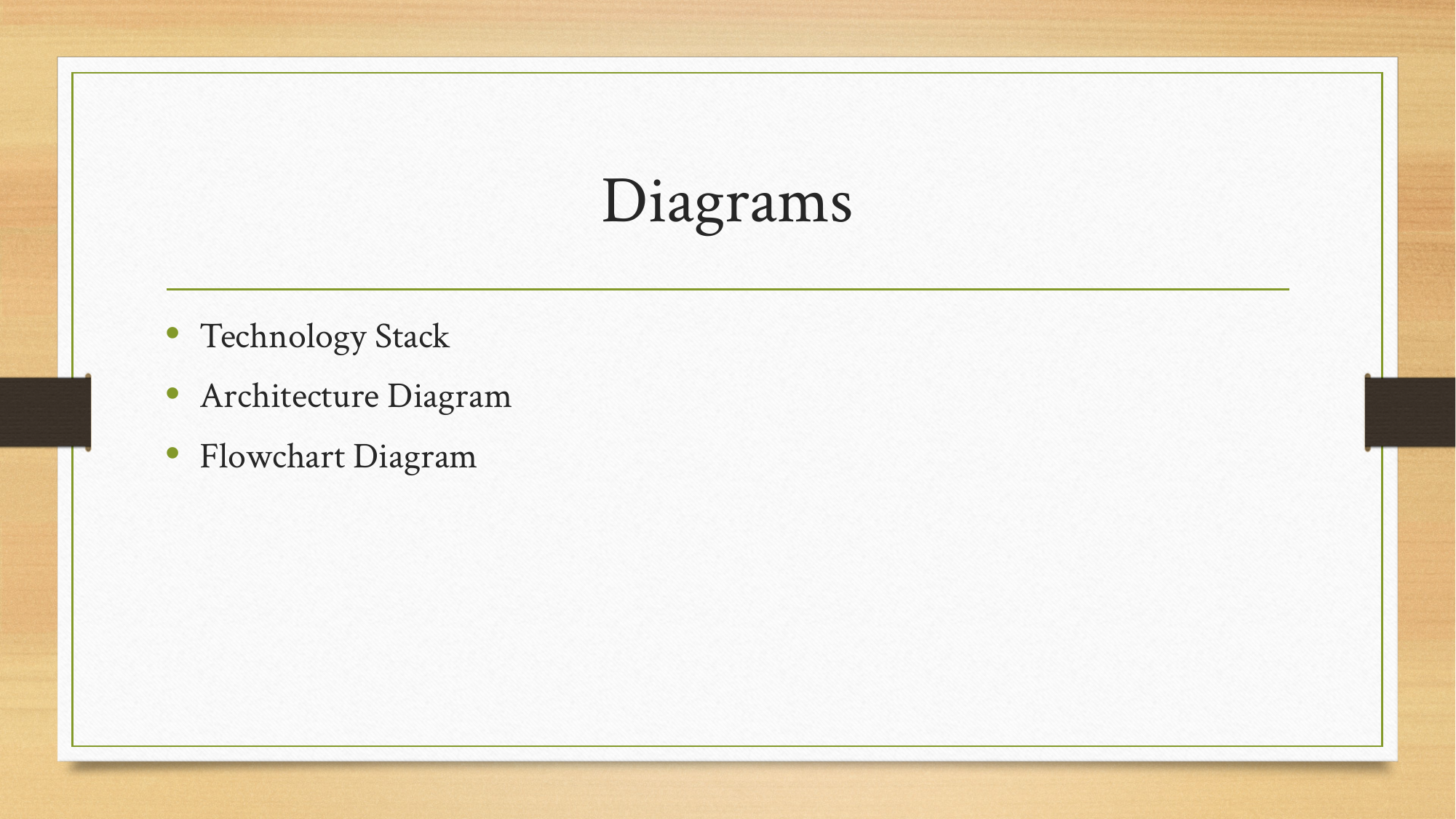

# Diagrams
Technology Stack
Architecture Diagram
Flowchart Diagram